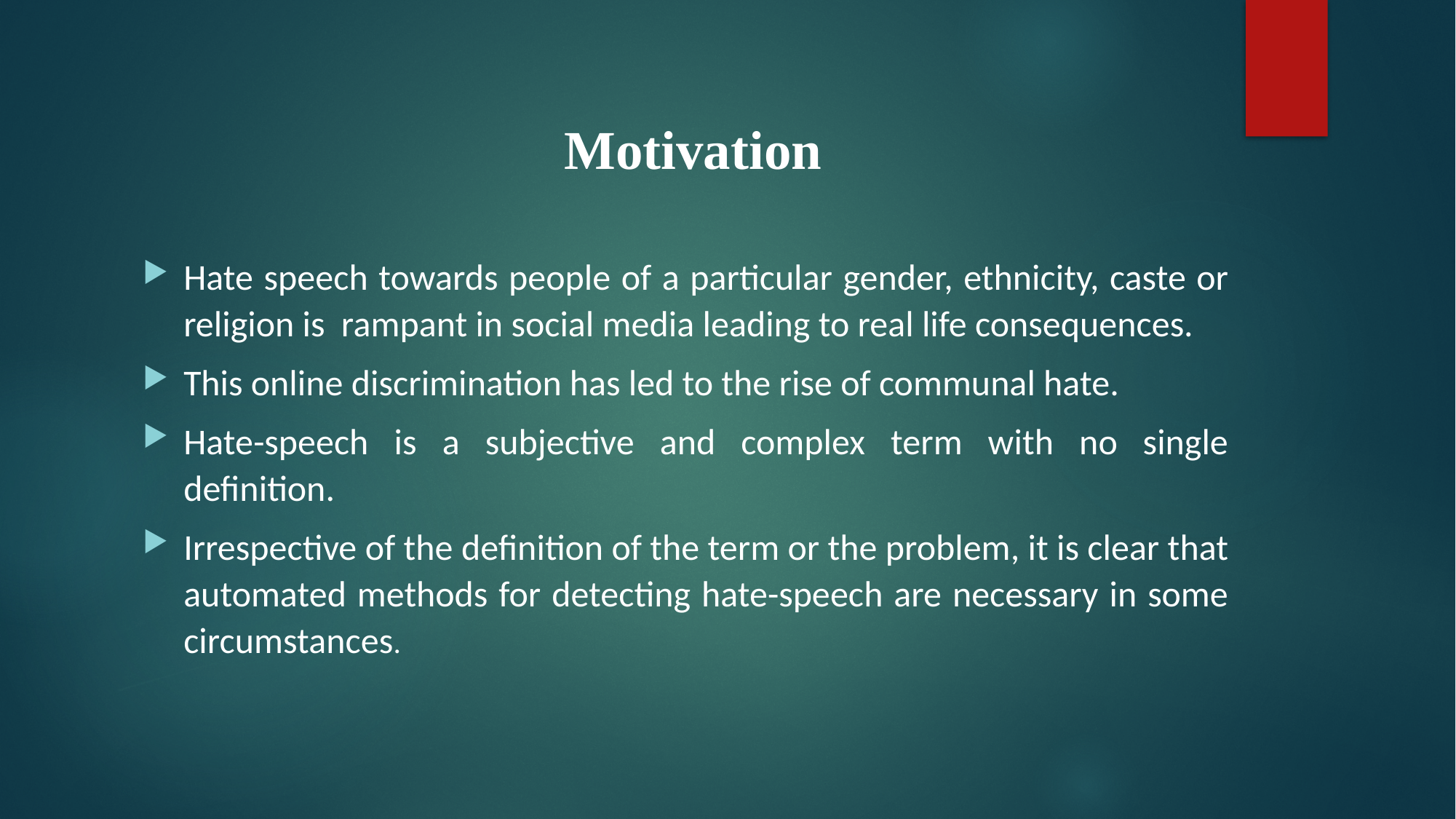

Motivation
Hate speech towards people of a particular gender, ethnicity, caste or religion is  rampant in social media leading to real life consequences.
This online discrimination has led to the rise of communal hate.
Hate-speech is a subjective and complex term with no single definition.
Irrespective of the definition of the term or the problem, it is clear that automated methods for detecting hate-speech are necessary in some circumstances.